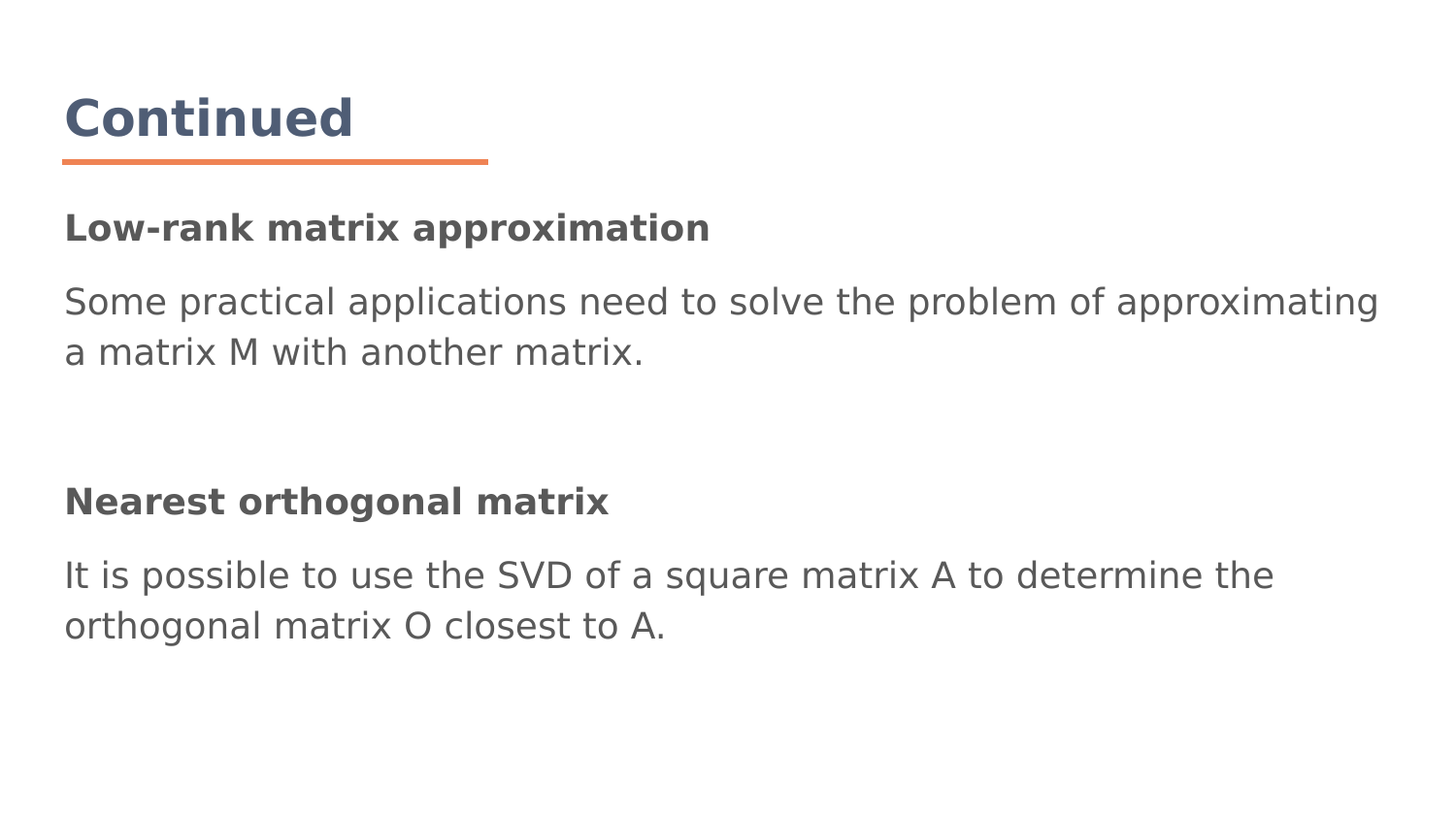

# Continued
Low-rank matrix approximation
Some practical applications need to solve the problem of approximating a matrix M with another matrix.

Nearest orthogonal matrix
It is possible to use the SVD of a square matrix A to determine the orthogonal matrix O closest to A.